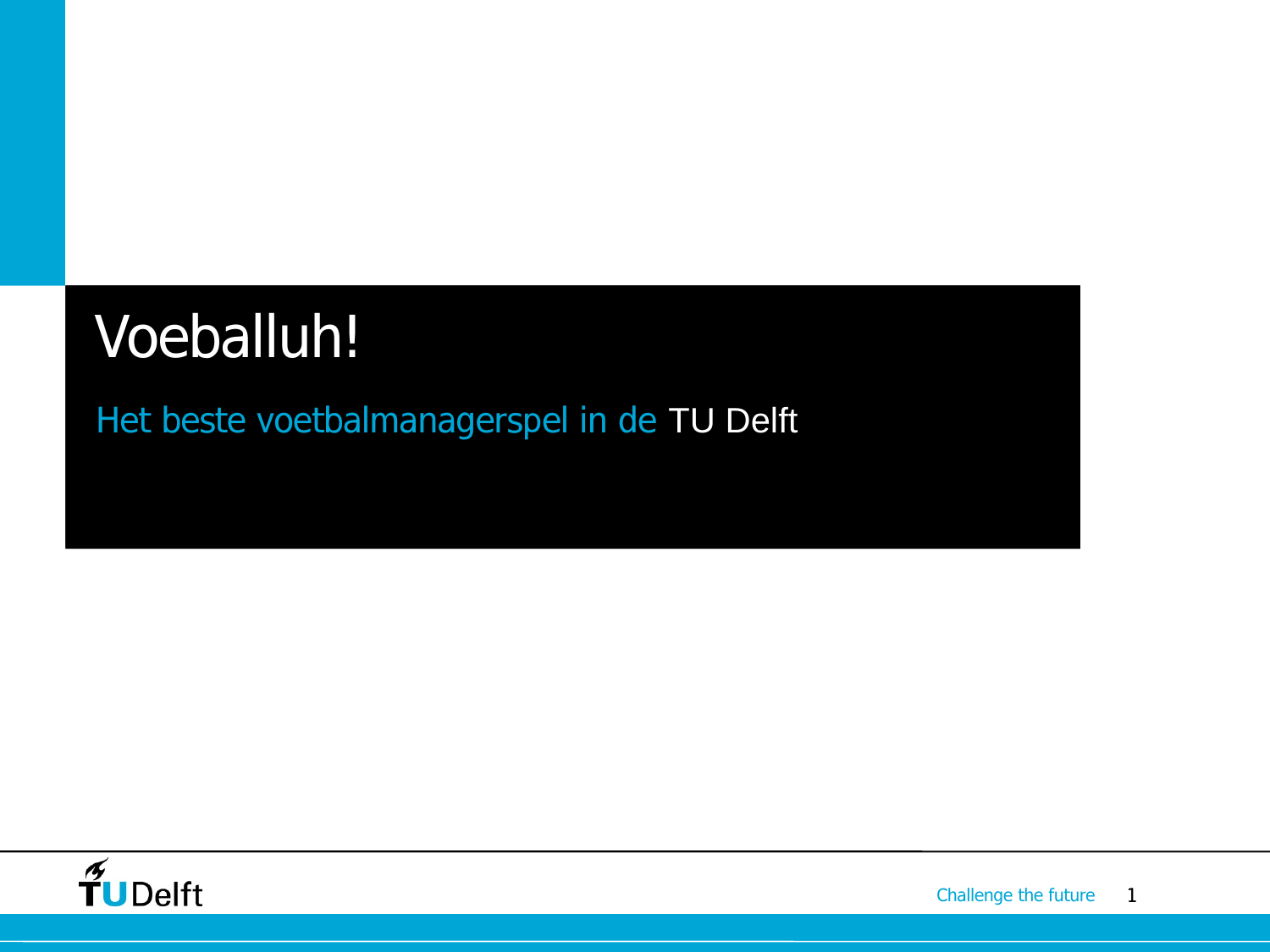

Voeballuh!
Het beste voetbalmanagerspel in de TU Delft